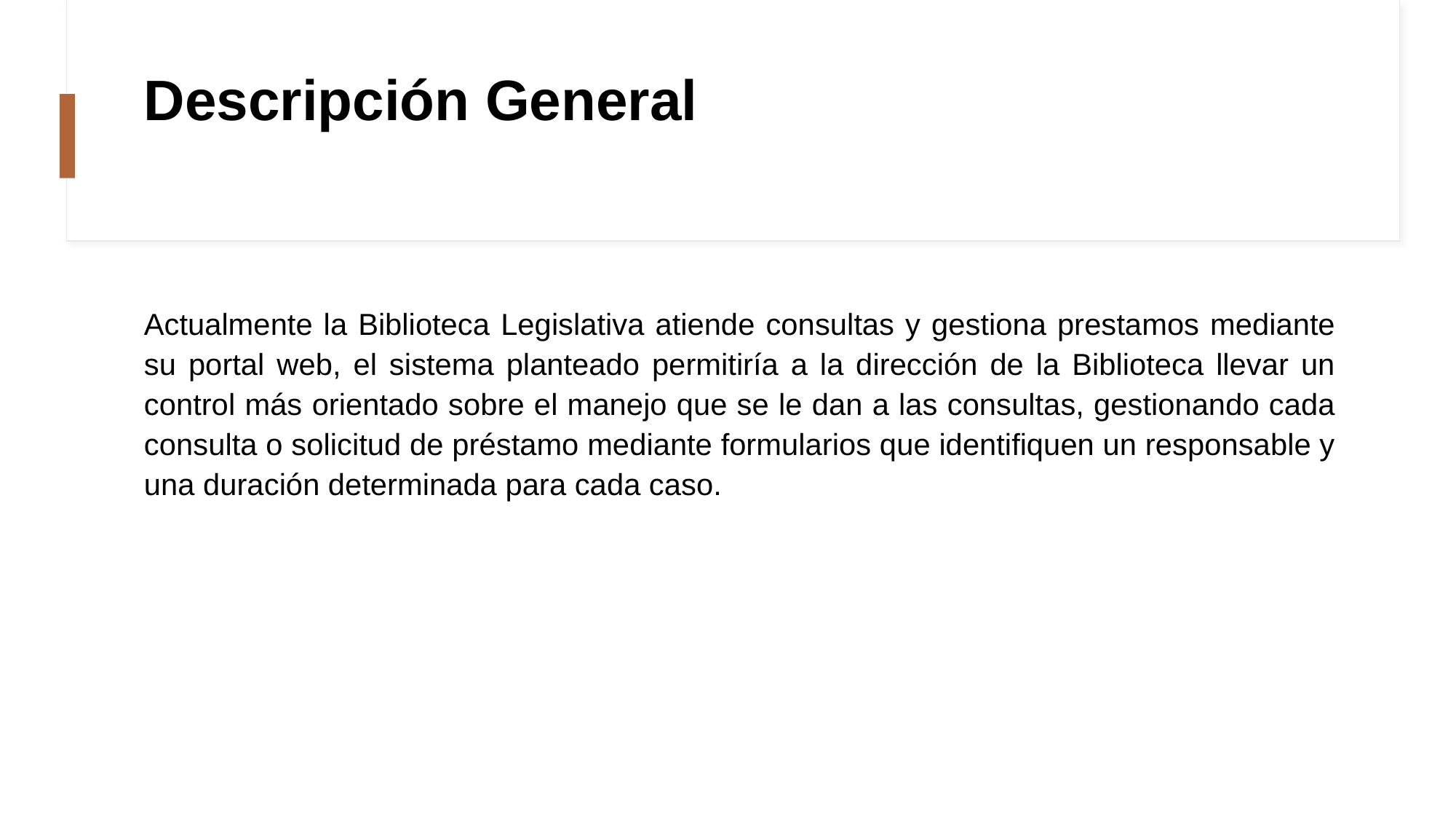

# Descripción General
Actualmente la Biblioteca Legislativa atiende consultas y gestiona prestamos mediante su portal web, el sistema planteado permitiría a la dirección de la Biblioteca llevar un control más orientado sobre el manejo que se le dan a las consultas, gestionando cada consulta o solicitud de préstamo mediante formularios que identifiquen un responsable y una duración determinada para cada caso.